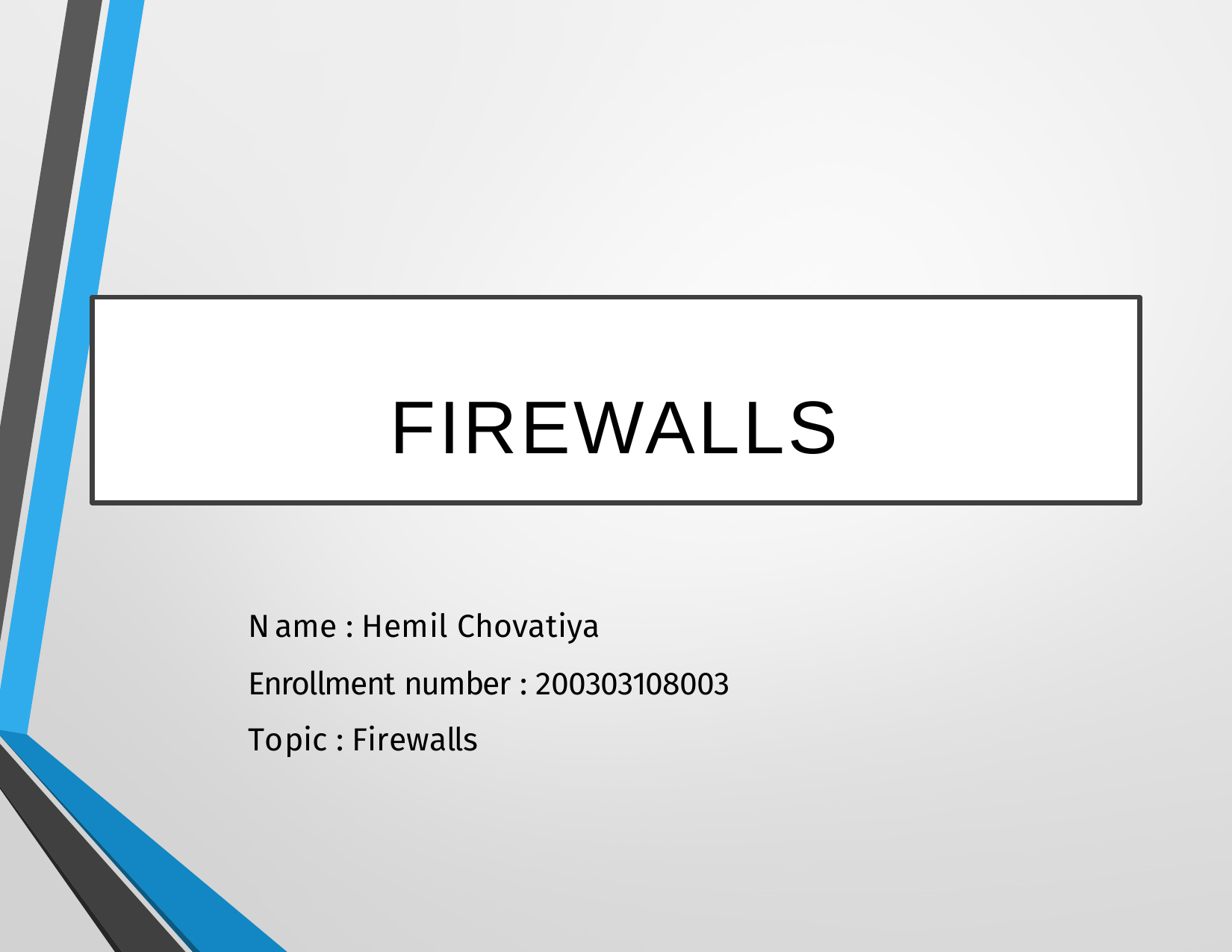

# FIREWALLS
Name : Hemil Chovatiya
Enrollment number : 200303108003  Topic : Firewalls